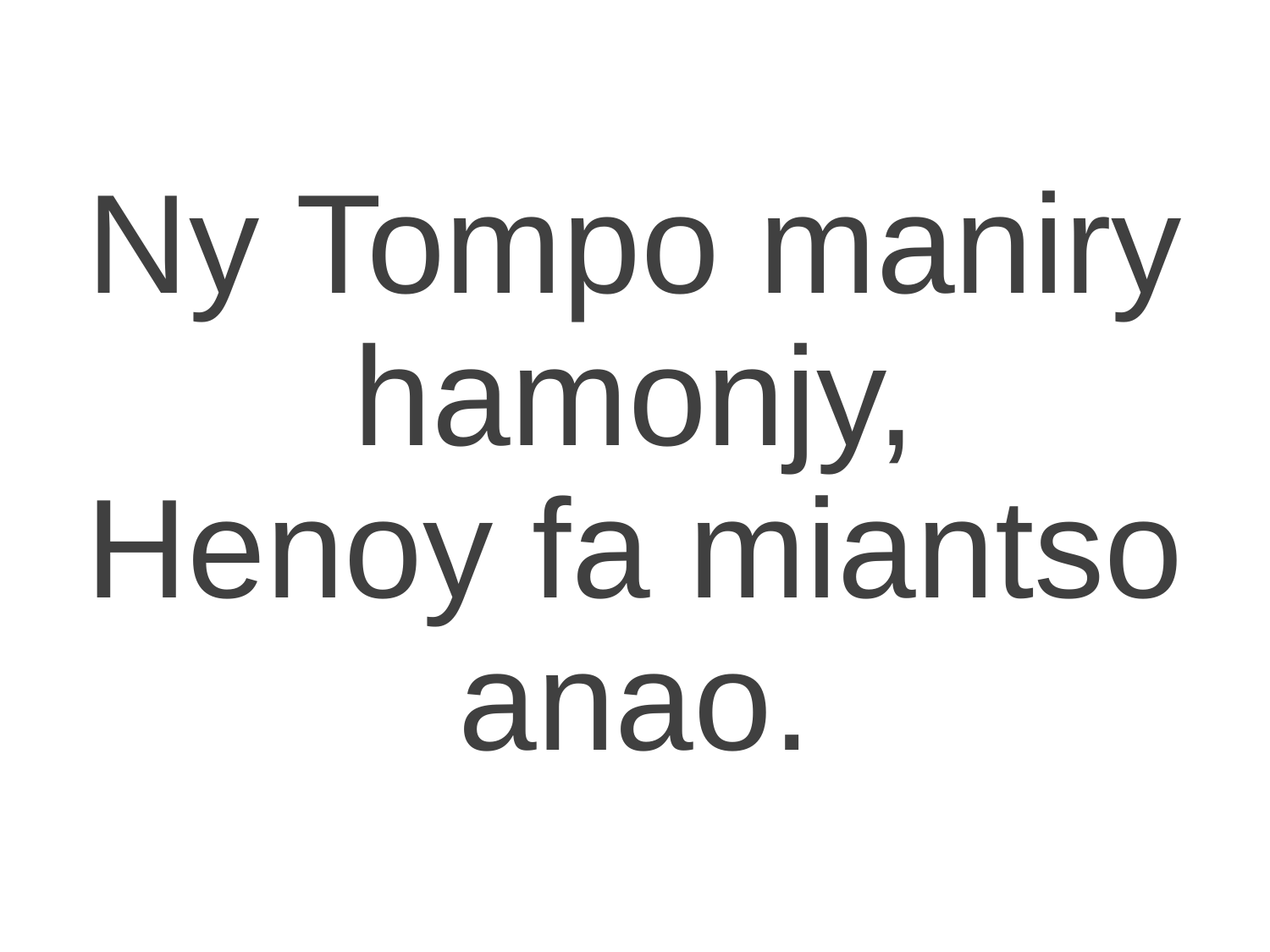

Ny Tompo maniry hamonjy,
Henoy fa miantso anao.